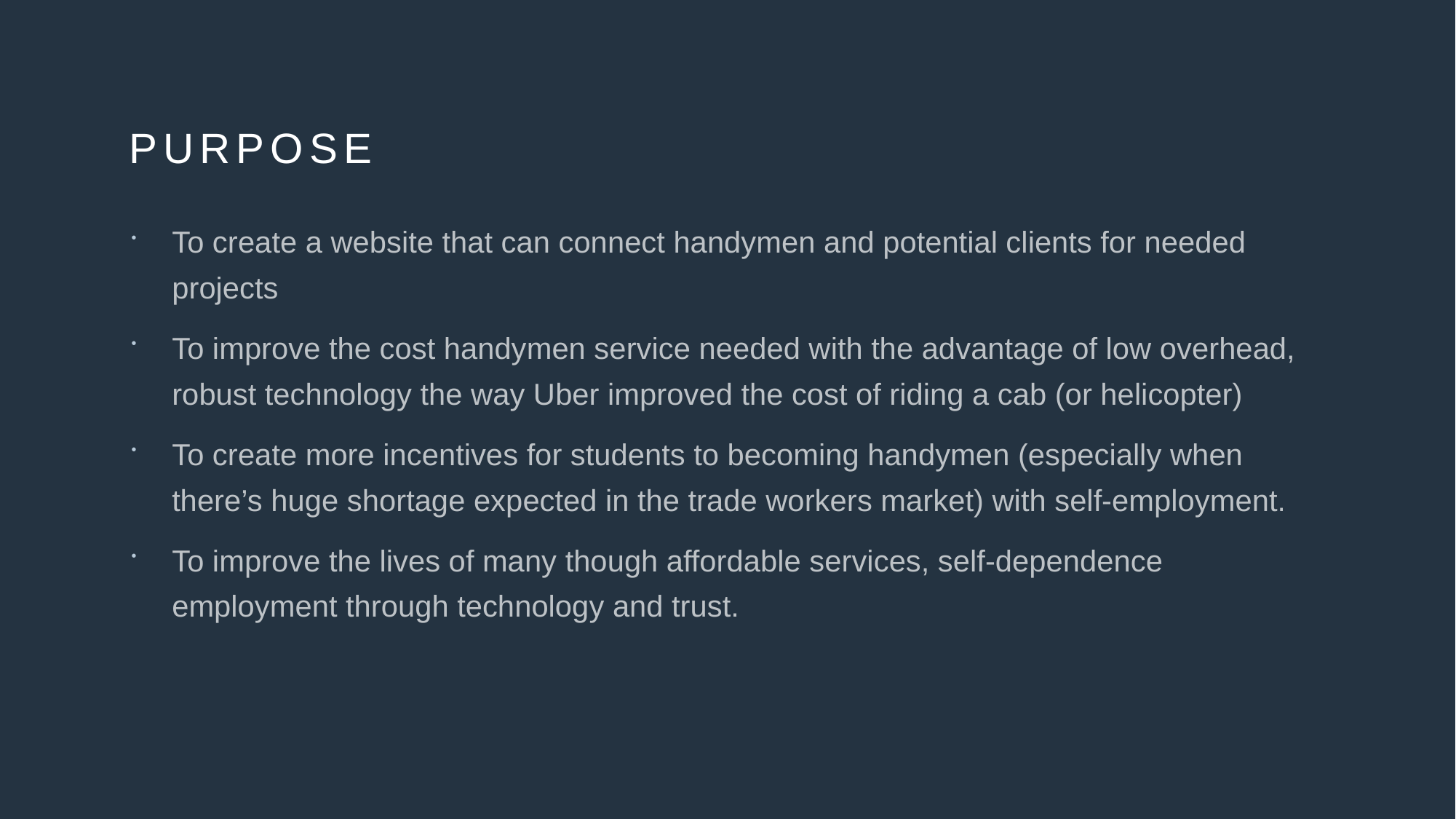

# Purpose
To create a website that can connect handymen and potential clients for needed projects
To improve the cost handymen service needed with the advantage of low overhead, robust technology the way Uber improved the cost of riding a cab (or helicopter)
To create more incentives for students to becoming handymen (especially when there’s huge shortage expected in the trade workers market) with self-employment.
To improve the lives of many though affordable services, self-dependence employment through technology and trust.